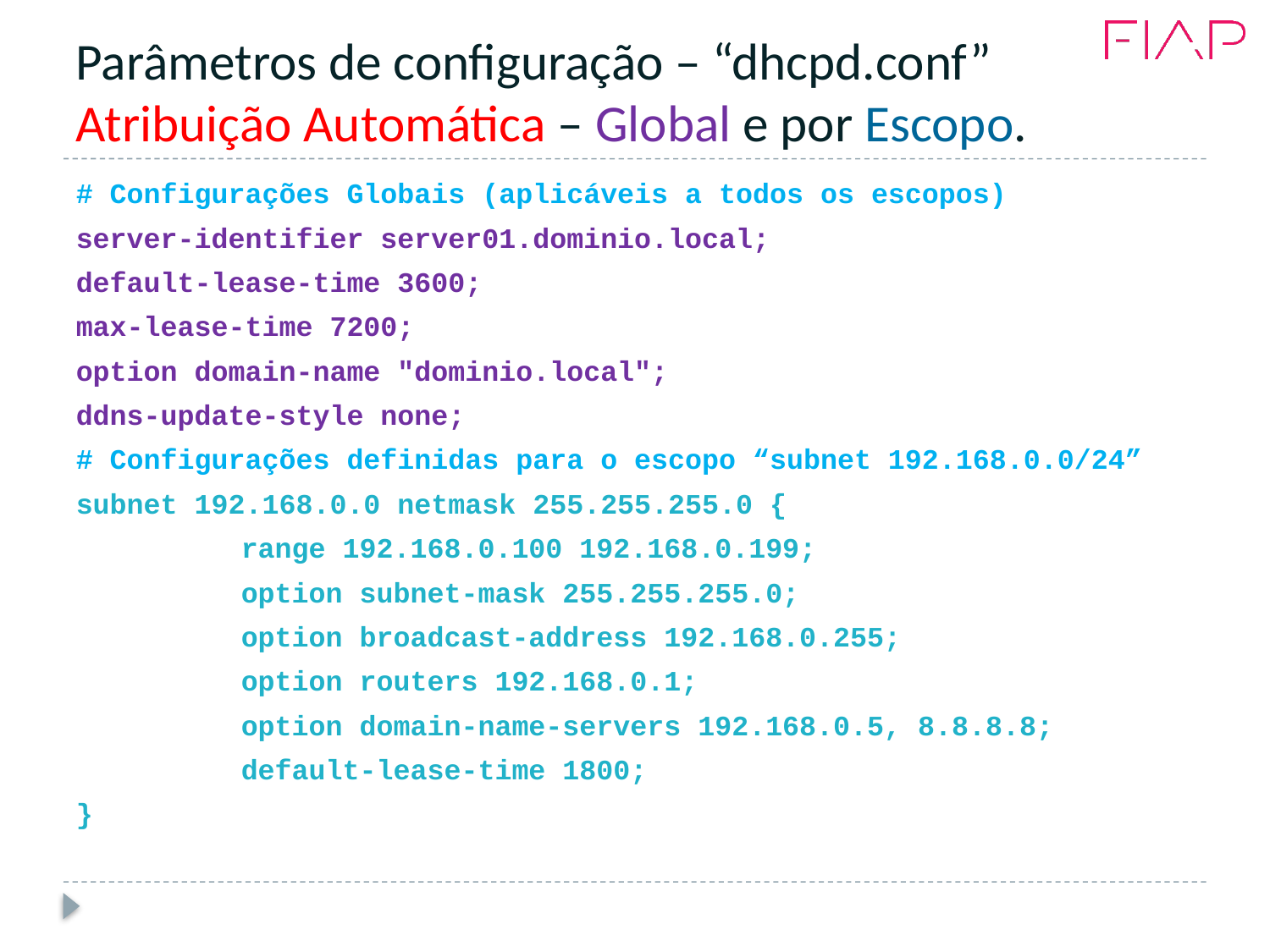

# Parâmetros de configuração – “dhcpd.conf” Atribuição Automática – Global e por Escopo.
# Configurações Globais (aplicáveis a todos os escopos)
server-identifier server01.dominio.local;
default-lease-time 3600;
max-lease-time 7200;
option domain-name "dominio.local";
ddns-update-style none;
# Configurações definidas para o escopo “subnet 192.168.0.0/24”
subnet 192.168.0.0 netmask 255.255.255.0 {
		range 192.168.0.100 192.168.0.199;
		option subnet-mask 255.255.255.0;
		option broadcast-address 192.168.0.255;
		option routers 192.168.0.1;
		option domain-name-servers 192.168.0.5, 8.8.8.8;
		default-lease-time 1800;
}